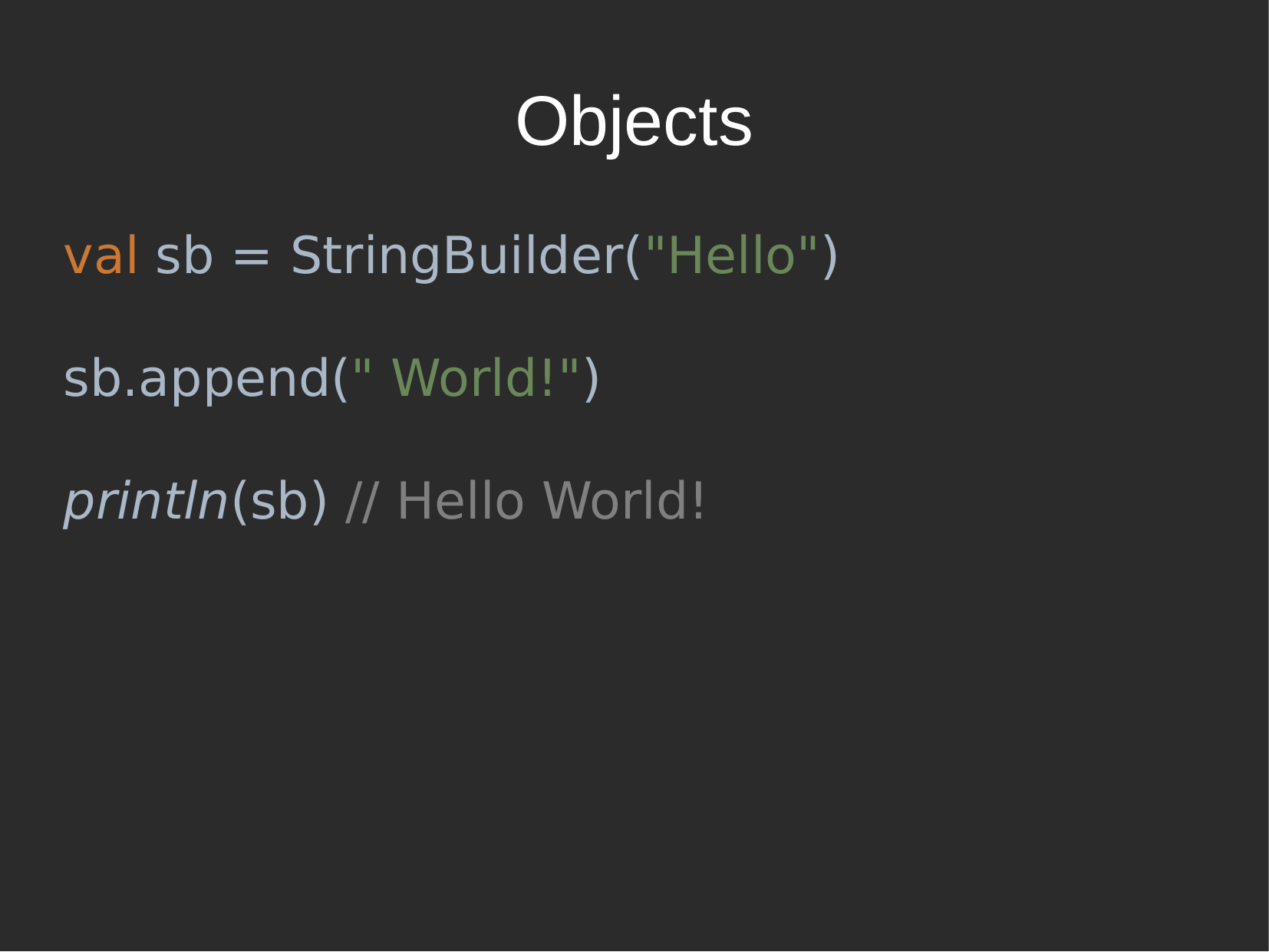

Objects
val sb = StringBuilder("Hello")
sb.append(" World!")
println(sb) // Hello World!